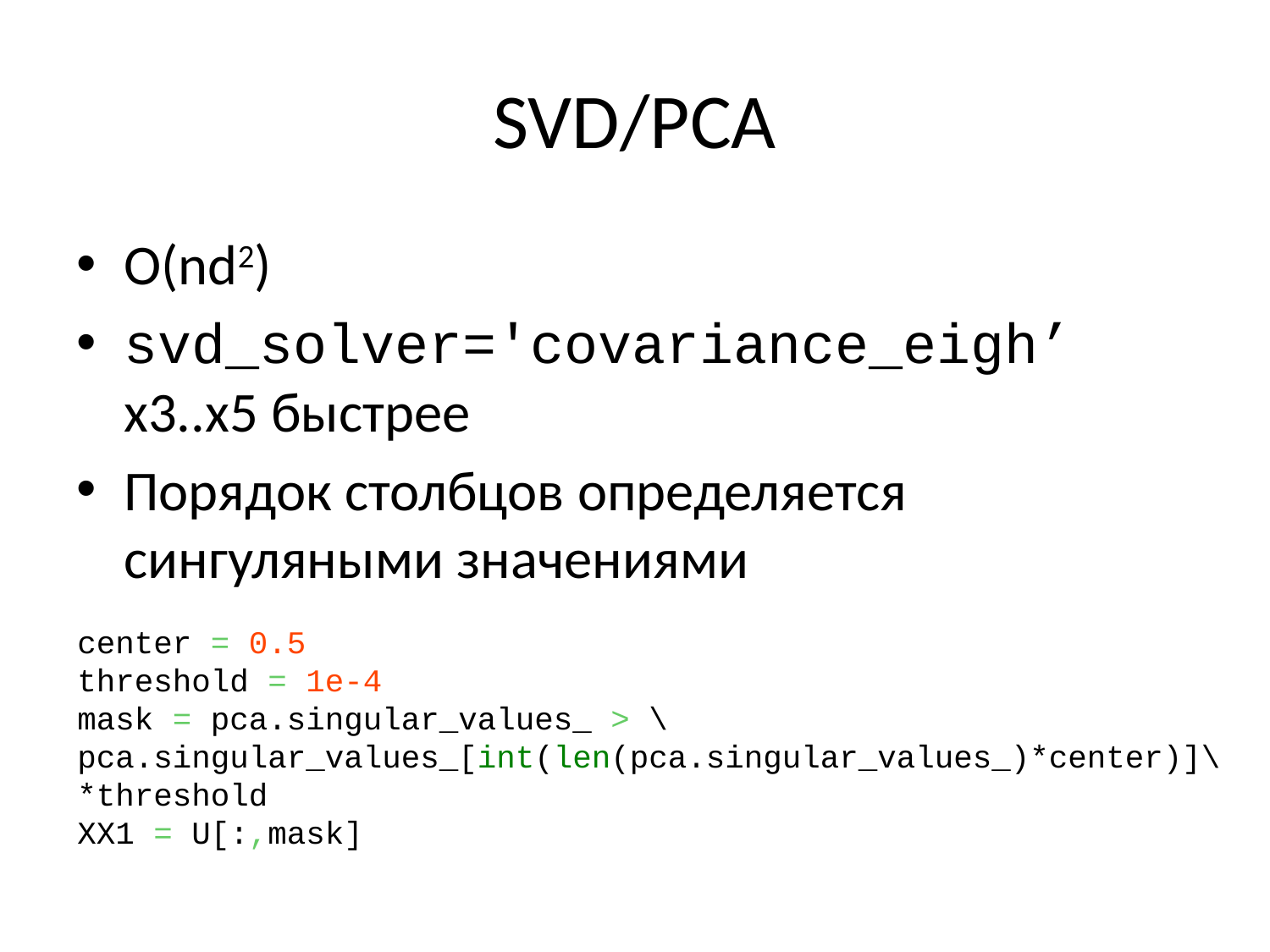

# SVD/PCA
O(nd2)
svd_solver='covariance_eigh’ x3..x5 быстрее
Порядок столбцов определяется сингуляными значениями

center = 0.5
threshold = 1e-4
mask = pca.singular_values_ > \
pca.singular_values_[int(len(pca.singular_values_)*center)]\
*threshold
XX1 = U[:,mask]